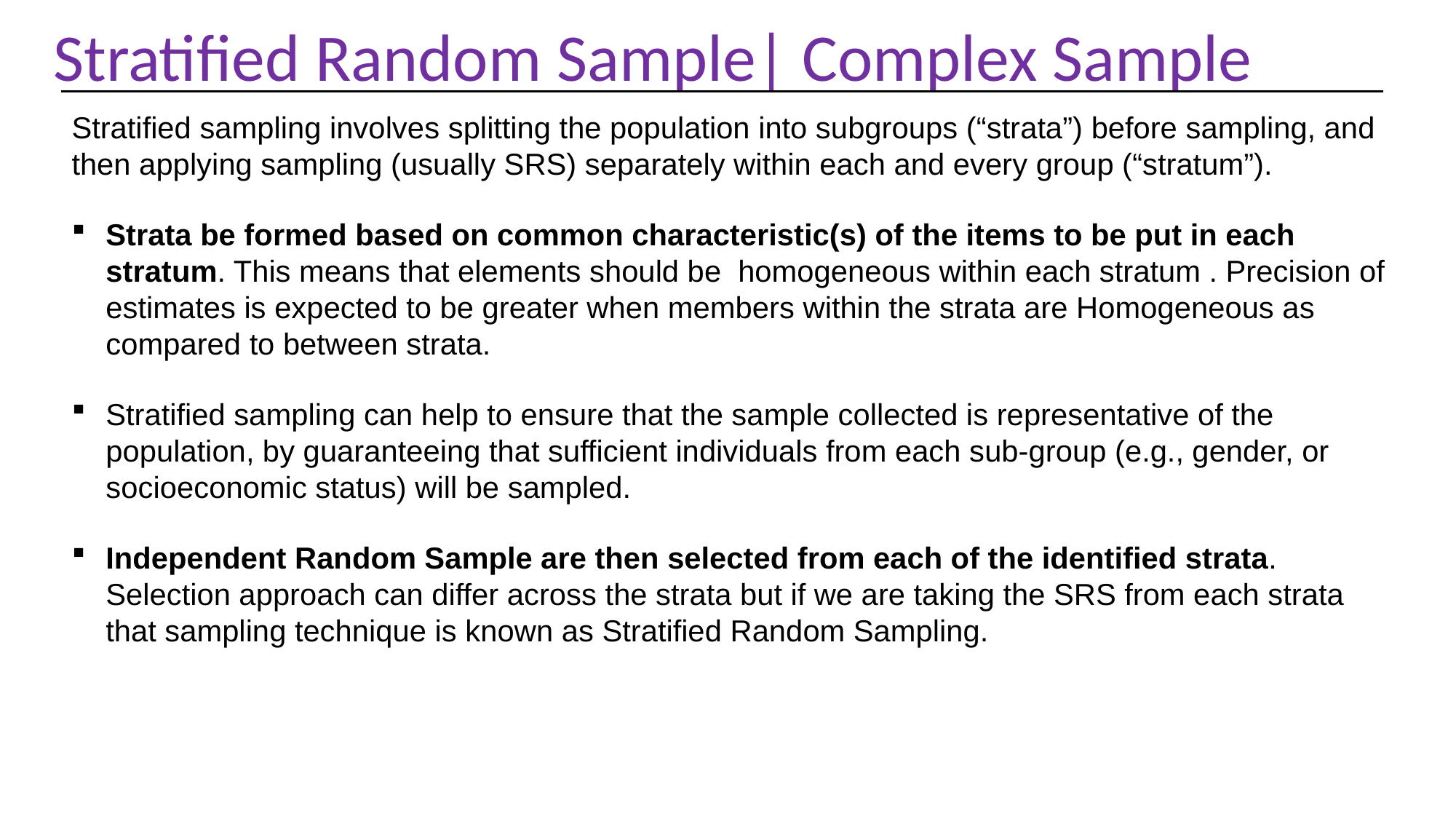

# Stratified Random Sample| Complex Sample
Stratified sampling involves splitting the population into subgroups (“strata”) before sampling, and then applying sampling (usually SRS) separately within each and every group (“stratum”).
Strata be formed based on common characteristic(s) of the items to be put in each stratum. This means that elements should be  homogeneous within each stratum . Precision of estimates is expected to be greater when members within the strata are Homogeneous as compared to between strata.
Stratified sampling can help to ensure that the sample collected is representative of the population, by guaranteeing that sufficient individuals from each sub-group (e.g., gender, or socioeconomic status) will be sampled.
Independent Random Sample are then selected from each of the identified strata. Selection approach can differ across the strata but if we are taking the SRS from each strata that sampling technique is known as Stratified Random Sampling.